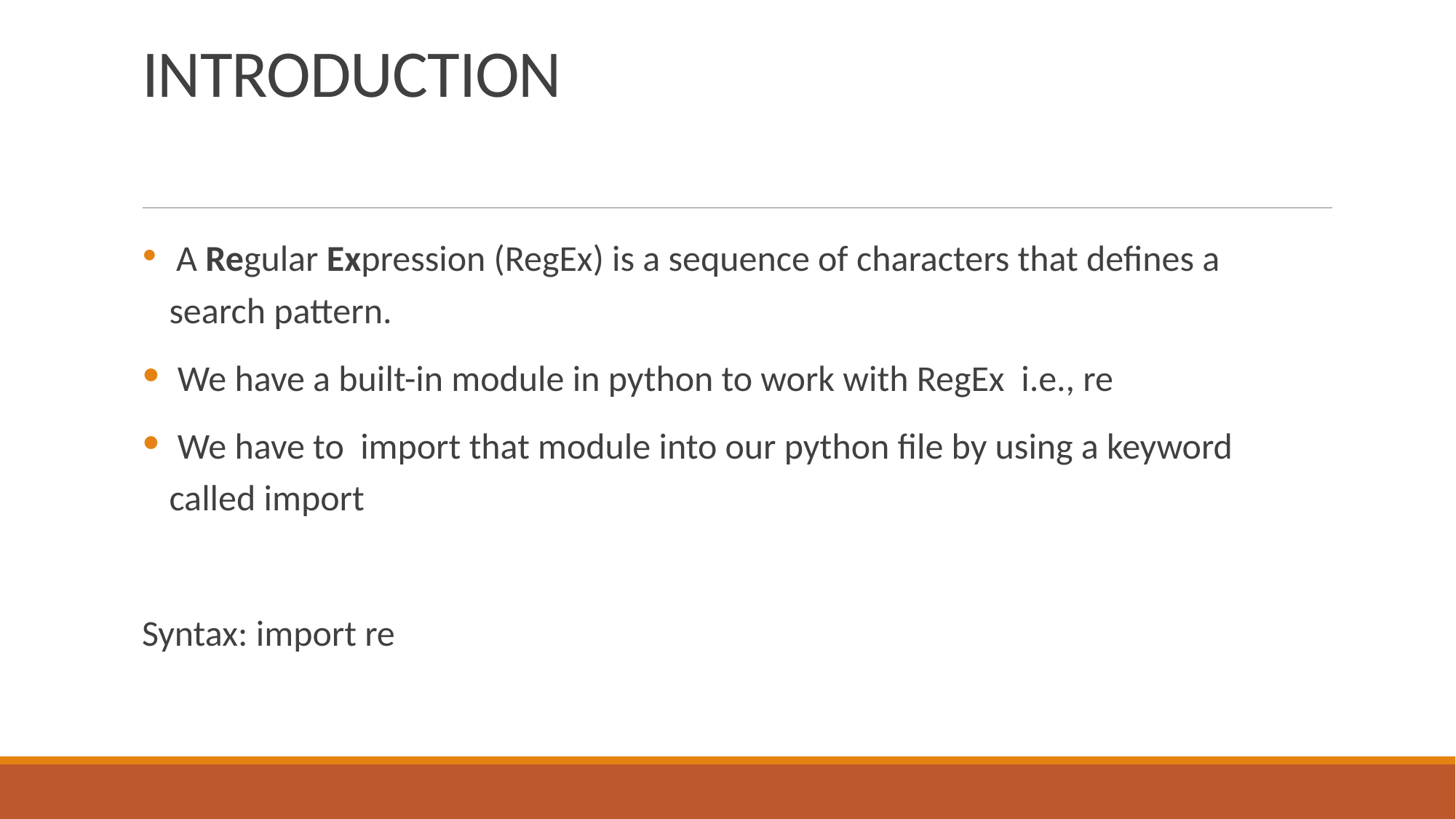

# INTRODUCTION
 A Regular Expression (RegEx) is a sequence of characters that defines a search pattern.
 We have a built-in module in python to work with RegEx  i.e., re
 We have to  import that module into our python file by using a keyword called import

Syntax: import re